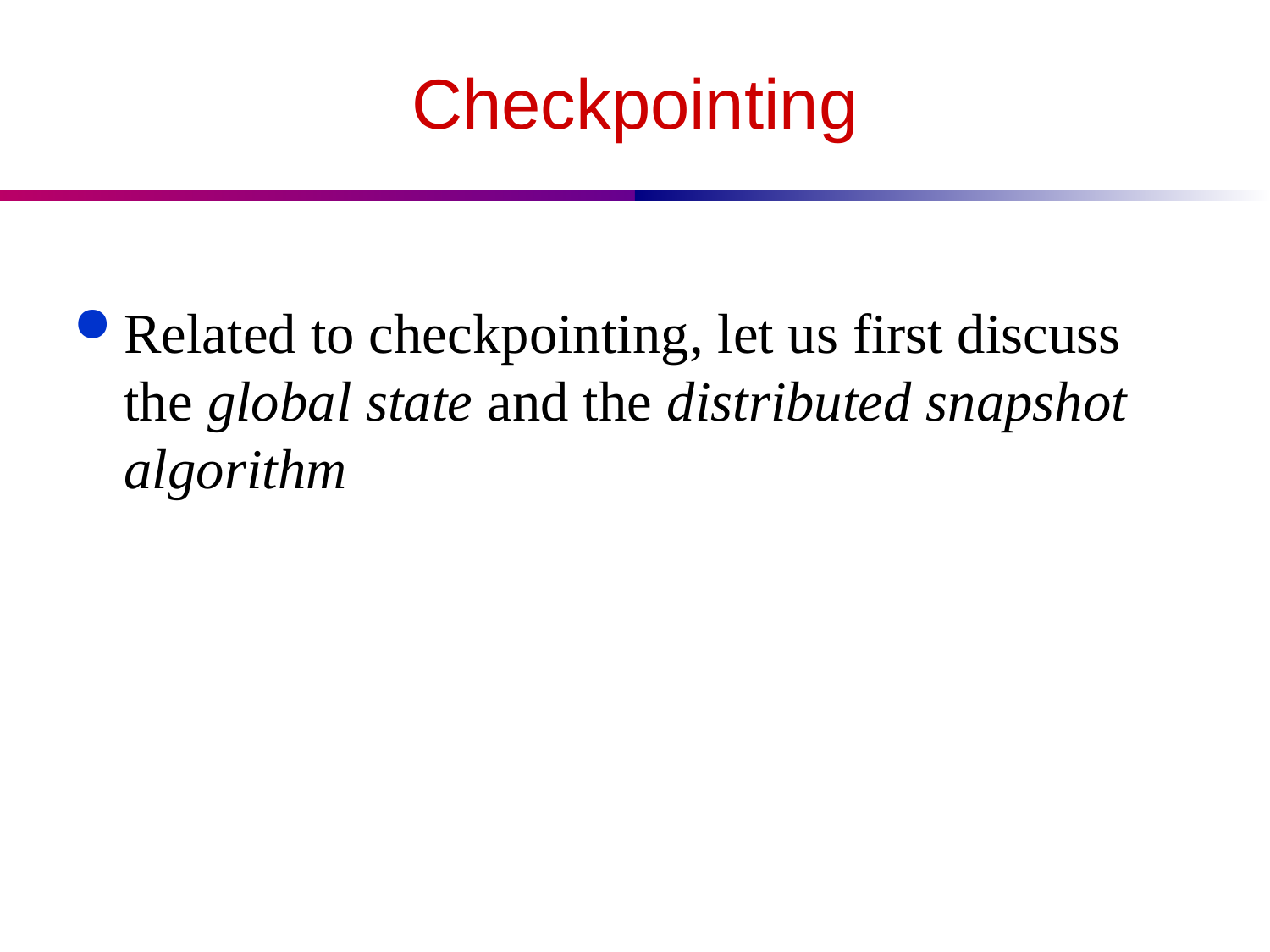

# Checkpointing

Related to checkpointing, let us first discuss the global state and the distributed snapshot algorithm